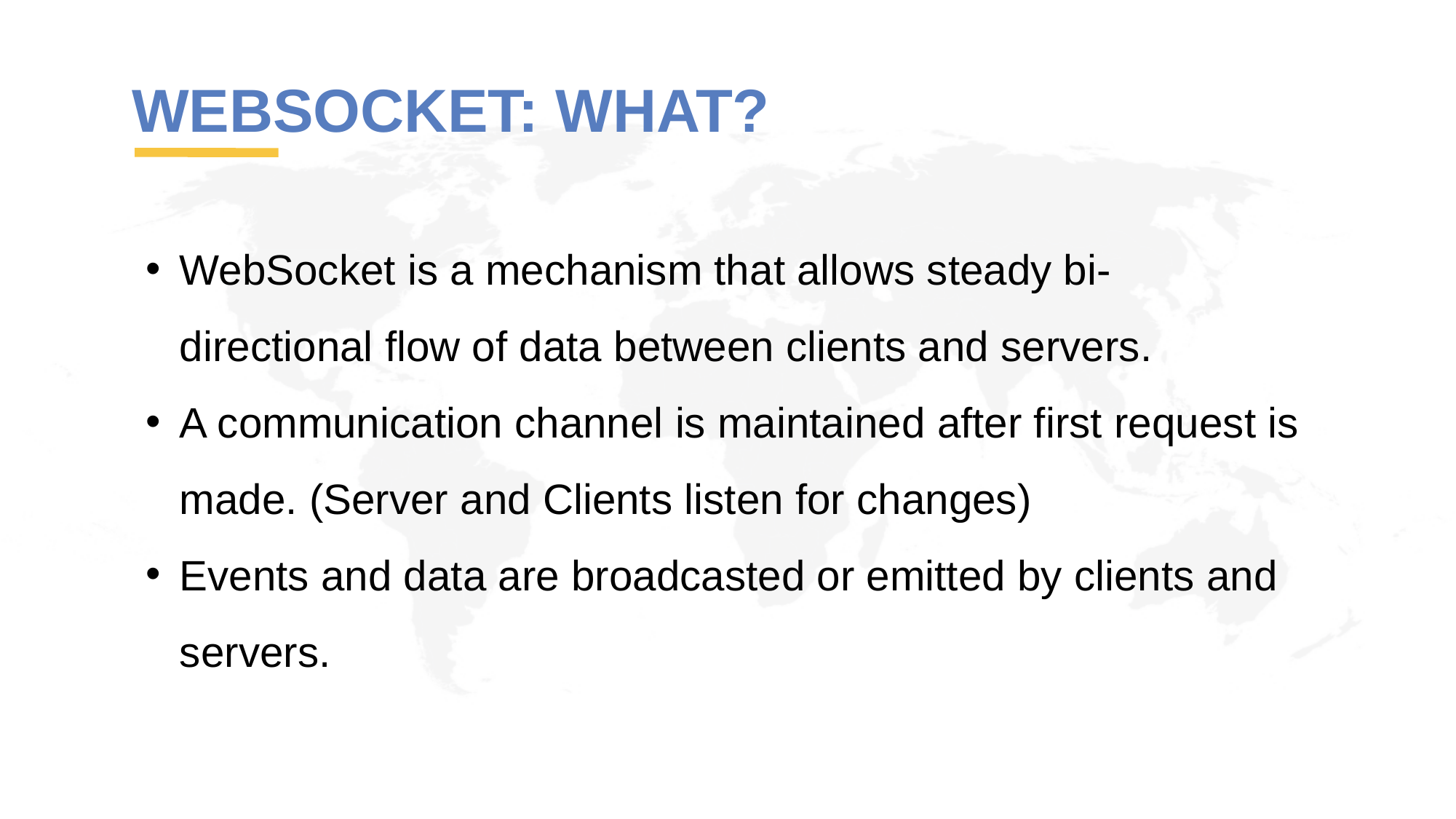

WEBSOCKET: WHAT?

WebSocket is a mechanism that allows steady bi-directional flow of data between clients and servers.
A communication channel is maintained after first request is made. (Server and Clients listen for changes)
Events and data are broadcasted or emitted by clients and servers.